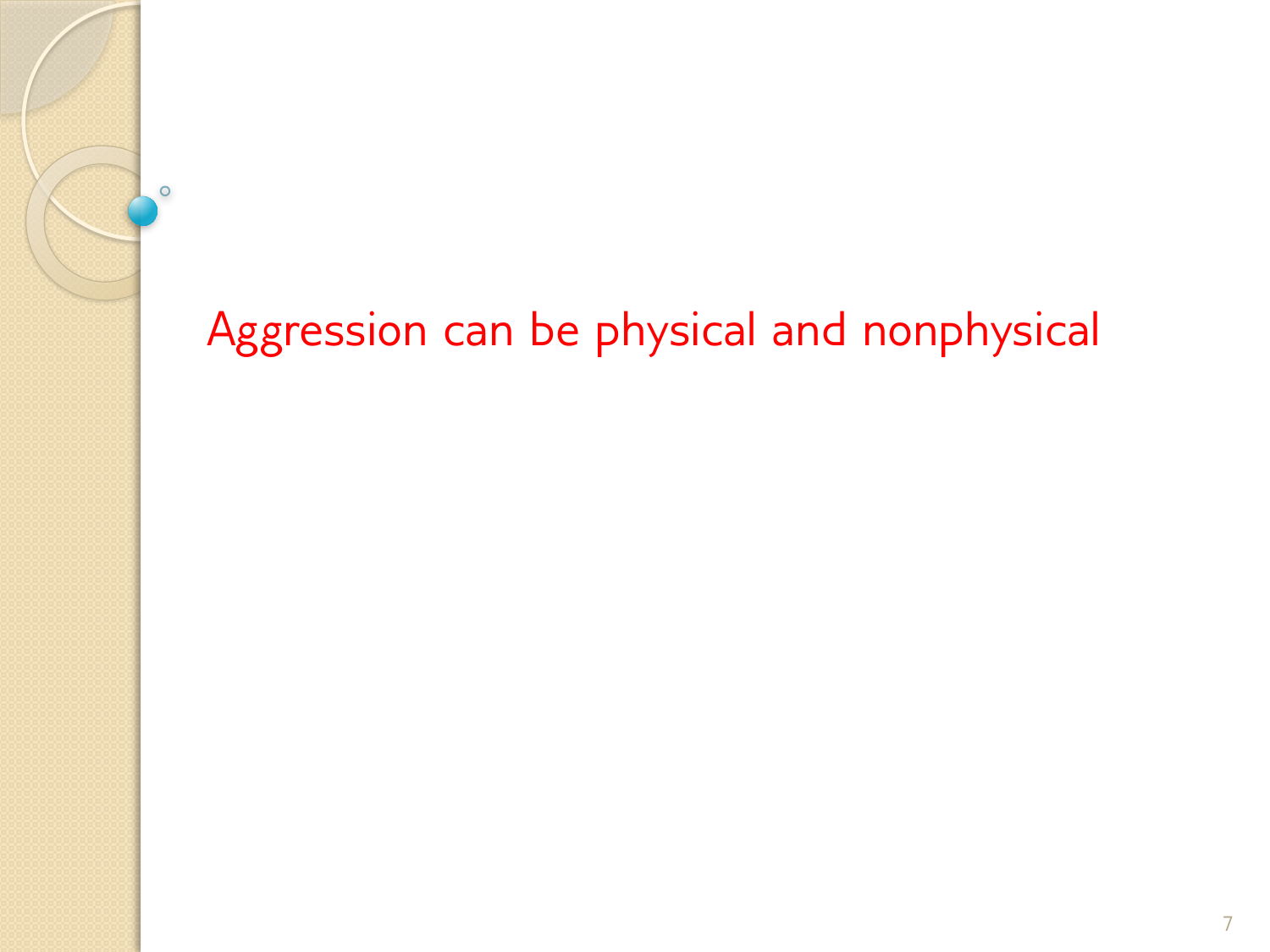

Aggression can be physical and nonphysical

7